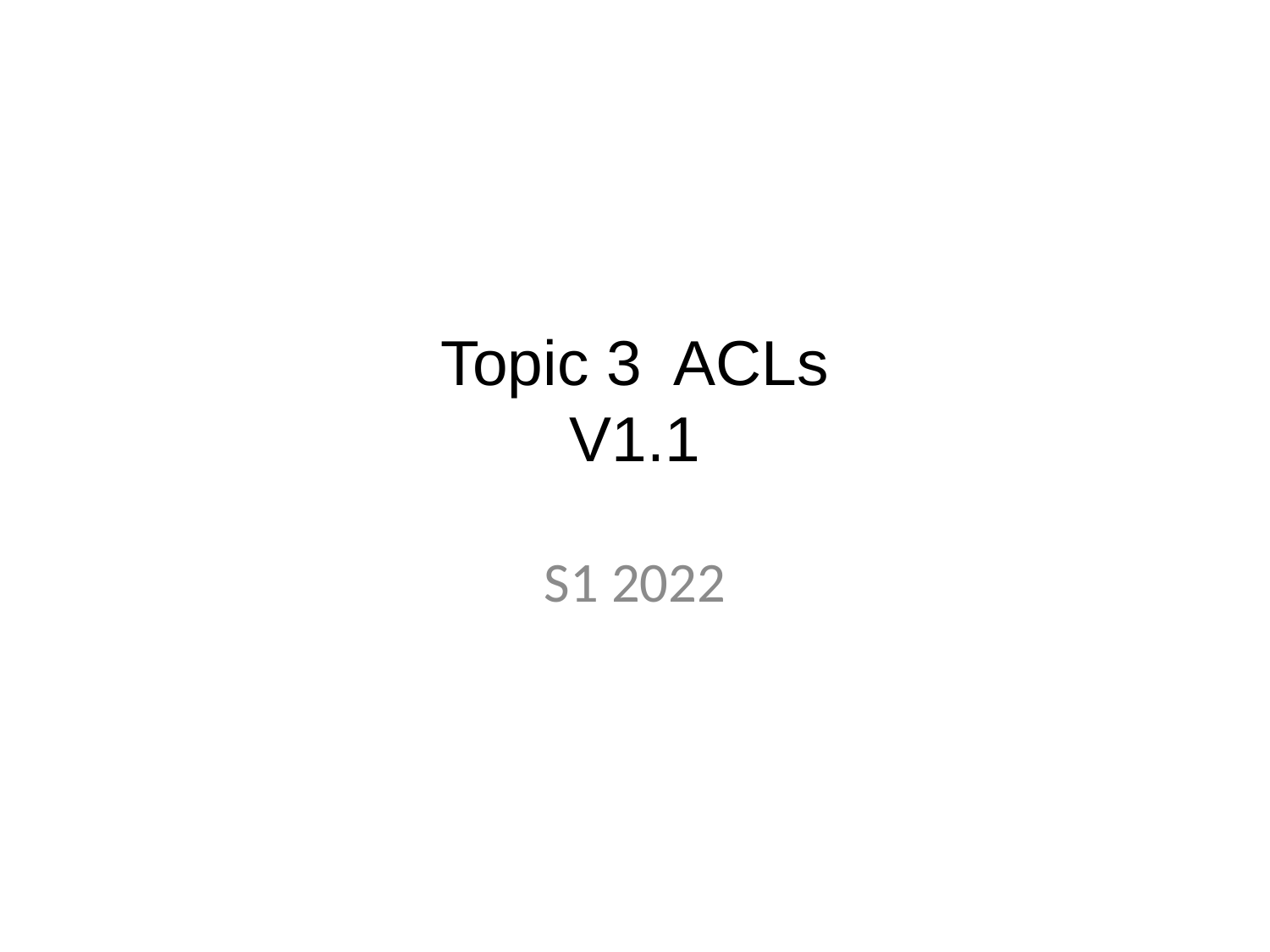

# Topic 3  ACLs V1.1
S1 2022